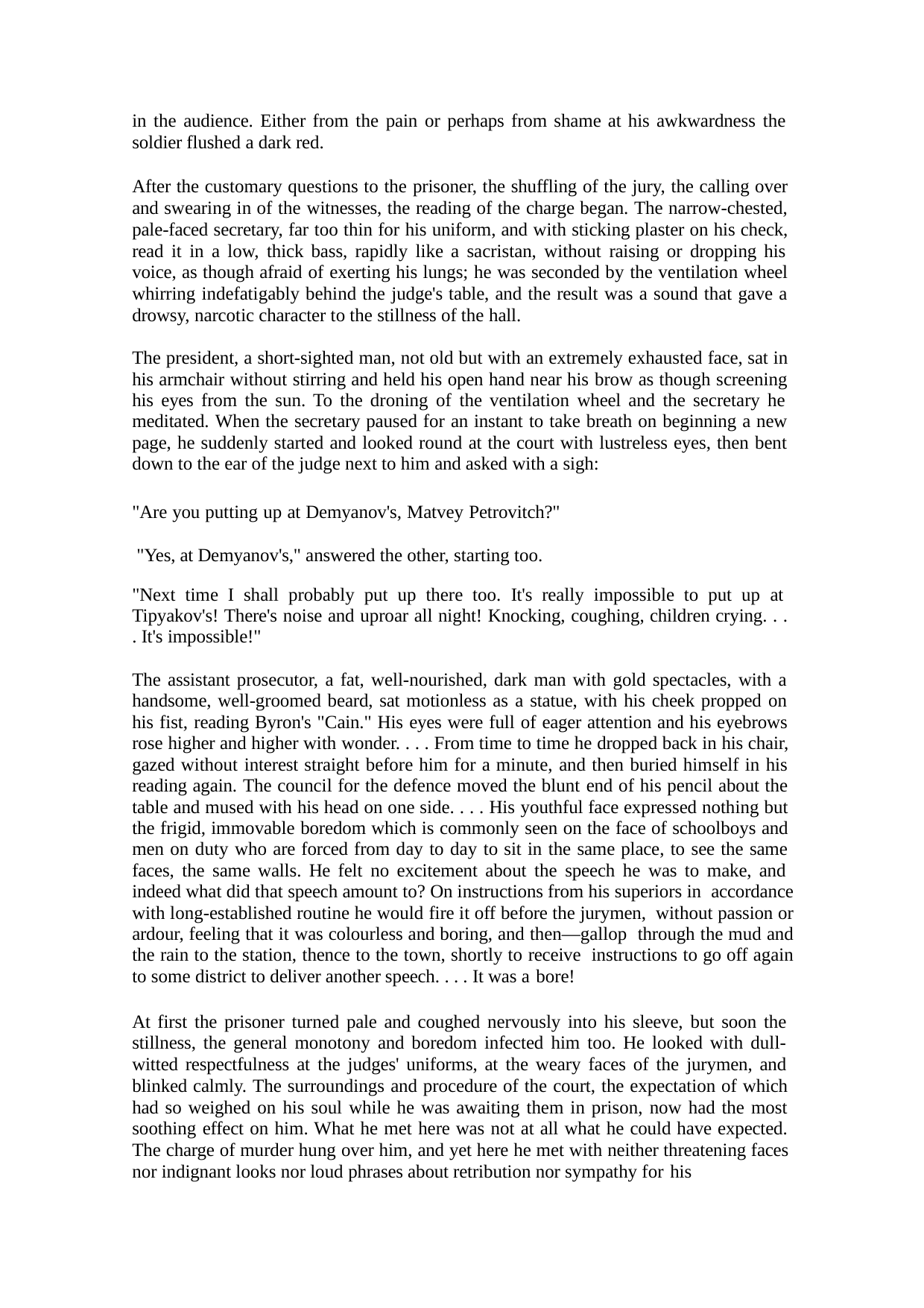

in the audience. Either from the pain or perhaps from shame at his awkwardness the  soldier flushed a dark red.

After the customary questions to the prisoner, the shuffling of the jury, the calling over  and swearing in of the witnesses, the reading of the charge began. The narrow-chested,  pale-faced secretary, far too thin for his uniform, and with sticking plaster on his check,  read it in a low, thick bass, rapidly like a sacristan, without raising or dropping his  voice, as though afraid of exerting his lungs; he was seconded by the ventilation wheel  whirring indefatigably behind the judge's table, and the result was a sound that gave a  drowsy, narcotic character to the stillness of the hall.

The president, a short-sighted man, not old but with an extremely exhausted face, sat in  his armchair without stirring and held his open hand near his brow as though screening  his eyes from the sun. To the droning of the ventilation wheel and the secretary he  meditated. When the secretary paused for an instant to take breath on beginning a new  page, he suddenly started and looked round at the court with lustreless eyes, then bent  down to the ear of the judge next to him and asked with a sigh:
"Are you putting up at Demyanov's, Matvey Petrovitch?"  "Yes, at Demyanov's," answered the other, starting too.
"Next time I shall probably put up there too. It's really impossible to put up at  Tipyakov's! There's noise and uproar all night! Knocking, coughing, children crying. . .
. It's impossible!"

The assistant prosecutor, a fat, well-nourished, dark man with gold spectacles, with a  handsome, well-groomed beard, sat motionless as a statue, with his cheek propped on  his fist, reading Byron's "Cain." His eyes were full of eager attention and his eyebrows  rose higher and higher with wonder. . . . From time to time he dropped back in his chair,  gazed without interest straight before him for a minute, and then buried himself in his  reading again. The council for the defence moved the blunt end of his pencil about the  table and mused with his head on one side. . . . His youthful face expressed nothing but  the frigid, immovable boredom which is commonly seen on the face of schoolboys and  men on duty who are forced from day to day to sit in the same place, to see the same  faces, the same walls. He felt no excitement about the speech he was to make, and  indeed what did that speech amount to? On instructions from his superiors in  accordance with long-established routine he would fire it off before the jurymen,  without passion or ardour, feeling that it was colourless and boring, and then—gallop  through the mud and the rain to the station, thence to the town, shortly to receive  instructions to go off again to some district to deliver another speech. . . . It was a bore!

At first the prisoner turned pale and coughed nervously into his sleeve, but soon the  stillness, the general monotony and boredom infected him too. He looked with dull-  witted respectfulness at the judges' uniforms, at the weary faces of the jurymen, and  blinked calmly. The surroundings and procedure of the court, the expectation of which  had so weighed on his soul while he was awaiting them in prison, now had the most  soothing effect on him. What he met here was not at all what he could have expected.  The charge of murder hung over him, and yet here he met with neither threatening faces  nor indignant looks nor loud phrases about retribution nor sympathy for his